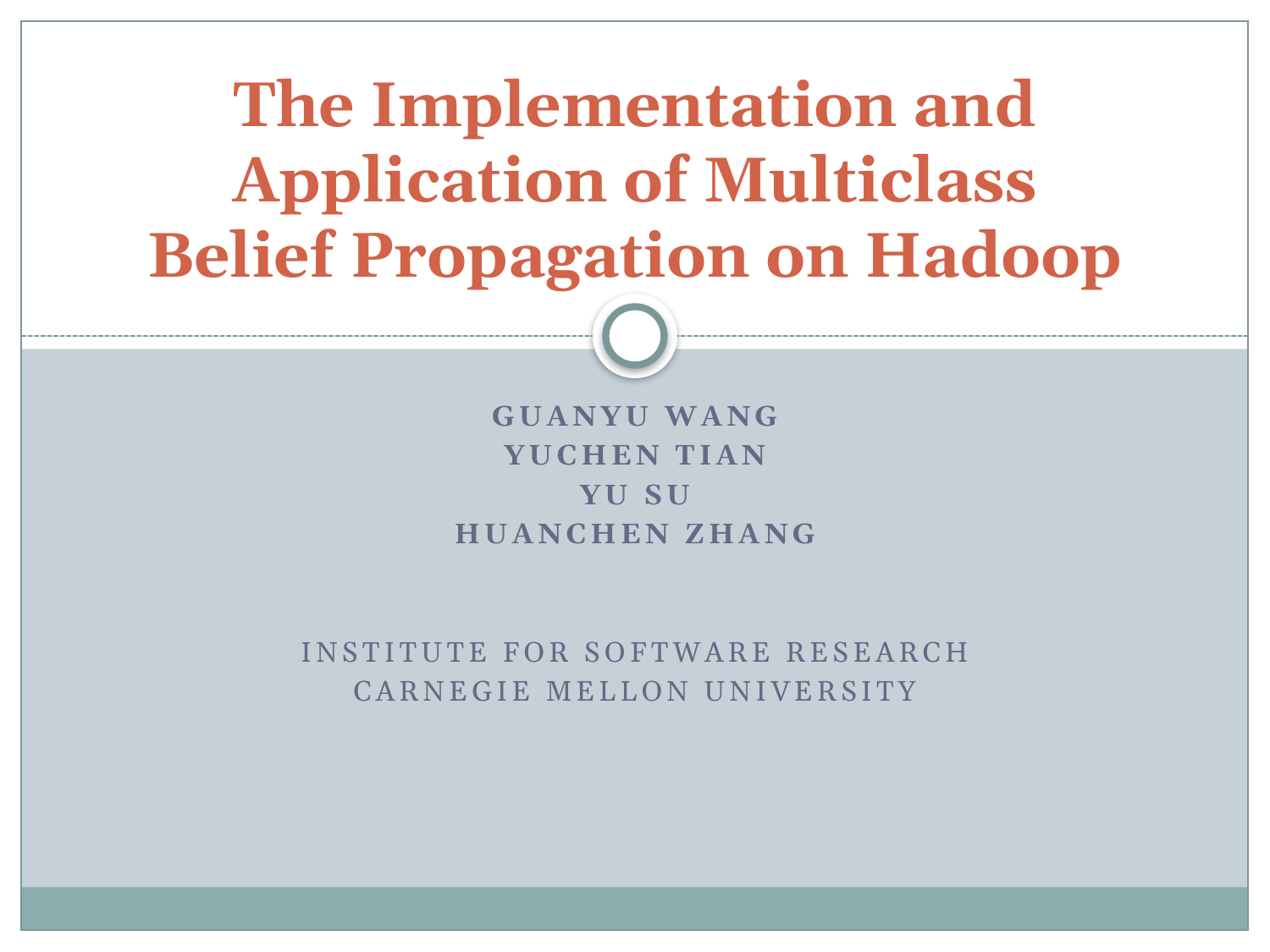

# The Implementation and Application of Multiclass Belief Propagation on Hadoop
Guanyu Wang
Yuchen Tian
Yu Su
Huanchen Zhang

Institute for Software Research
Carnegie Mellon UNIVERSITY